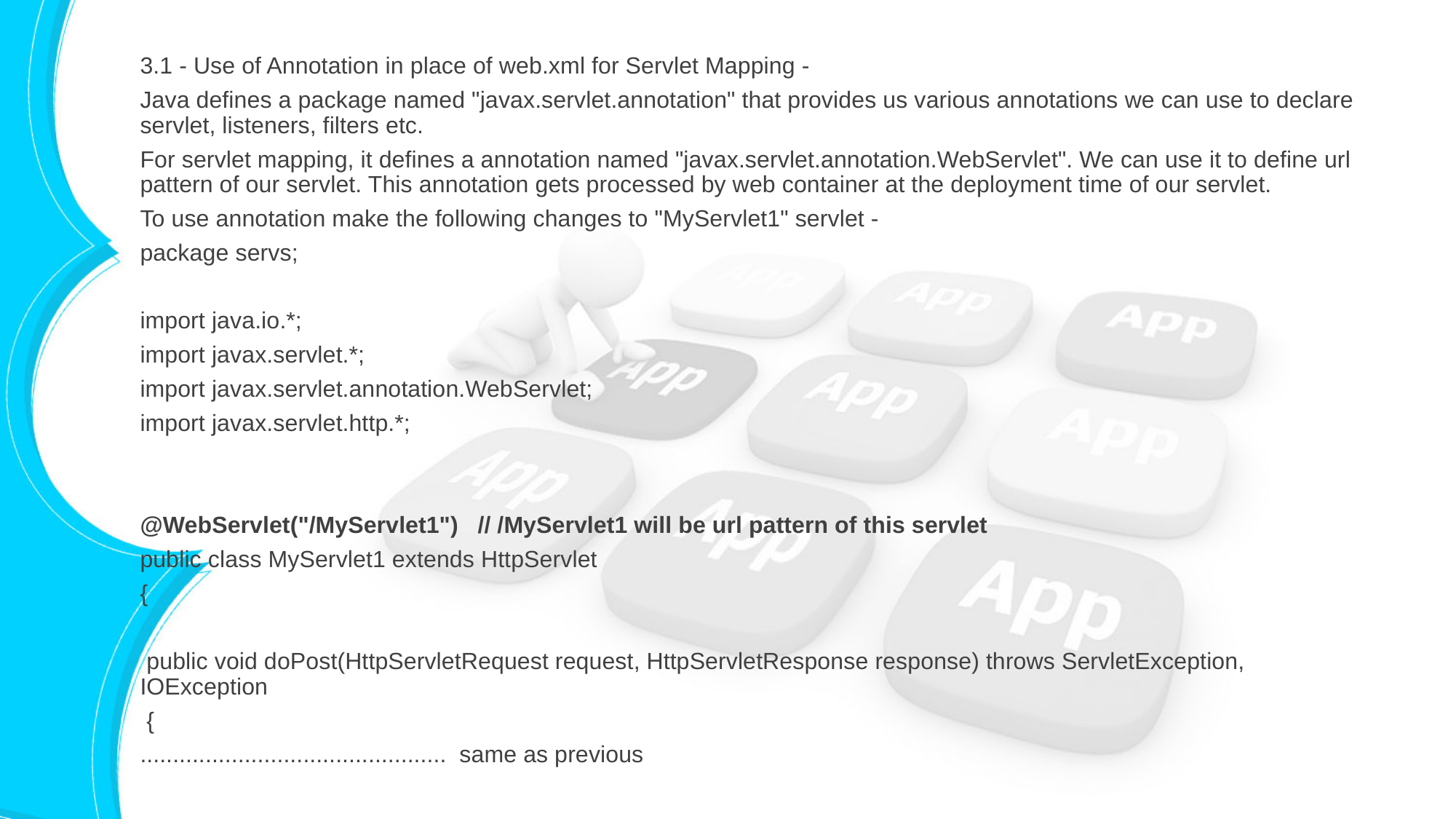

3.1 - Use of Annotation in place of web.xml for Servlet Mapping -
Java defines a package named "javax.servlet.annotation" that provides us various annotations we can use to declare servlet, listeners, filters etc.
For servlet mapping, it defines a annotation named "javax.servlet.annotation.WebServlet". We can use it to define url pattern of our servlet. This annotation gets processed by web container at the deployment time of our servlet.
To use annotation make the following changes to "MyServlet1" servlet -
package servs;

import java.io.*;
import javax.servlet.*;
import javax.servlet.annotation.WebServlet;
import javax.servlet.http.*;

@WebServlet("/MyServlet1")   // /MyServlet1 will be url pattern of this servlet
public class MyServlet1 extends HttpServlet
{

 public void doPost(HttpServletRequest request, HttpServletResponse response) throws ServletException, IOException
 {
...............................................  same as previous